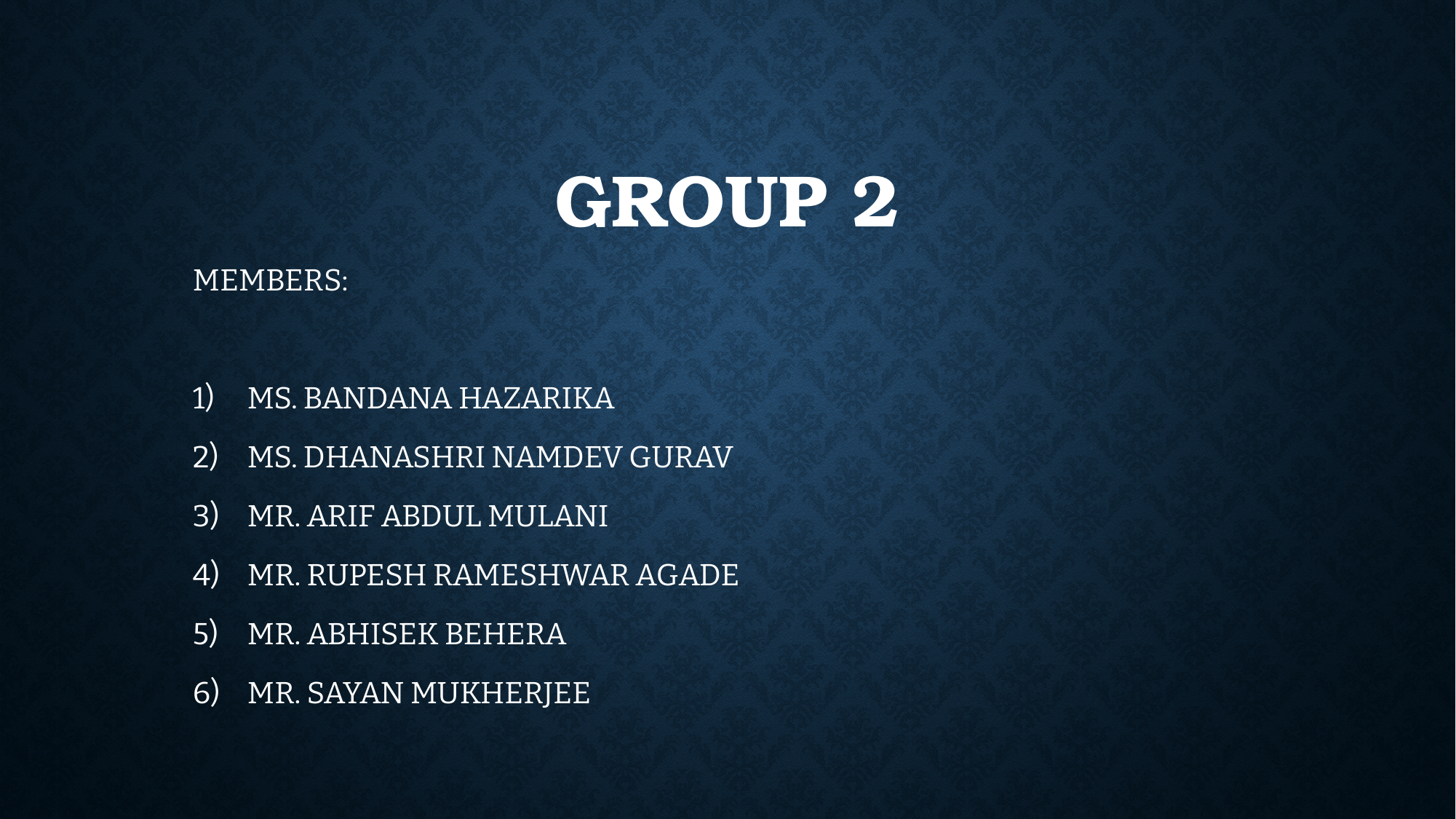

# GROUP 2
MEMBERS:

MS. BANDANA HAZARIKA
MS. DHANASHRI NAMDEV GURAV
MR. ARIF ABDUL MULANI
MR. RUPESH RAMESHWAR AGADE
MR. ABHISEK BEHERA
MR. SAYAN MUKHERJEE